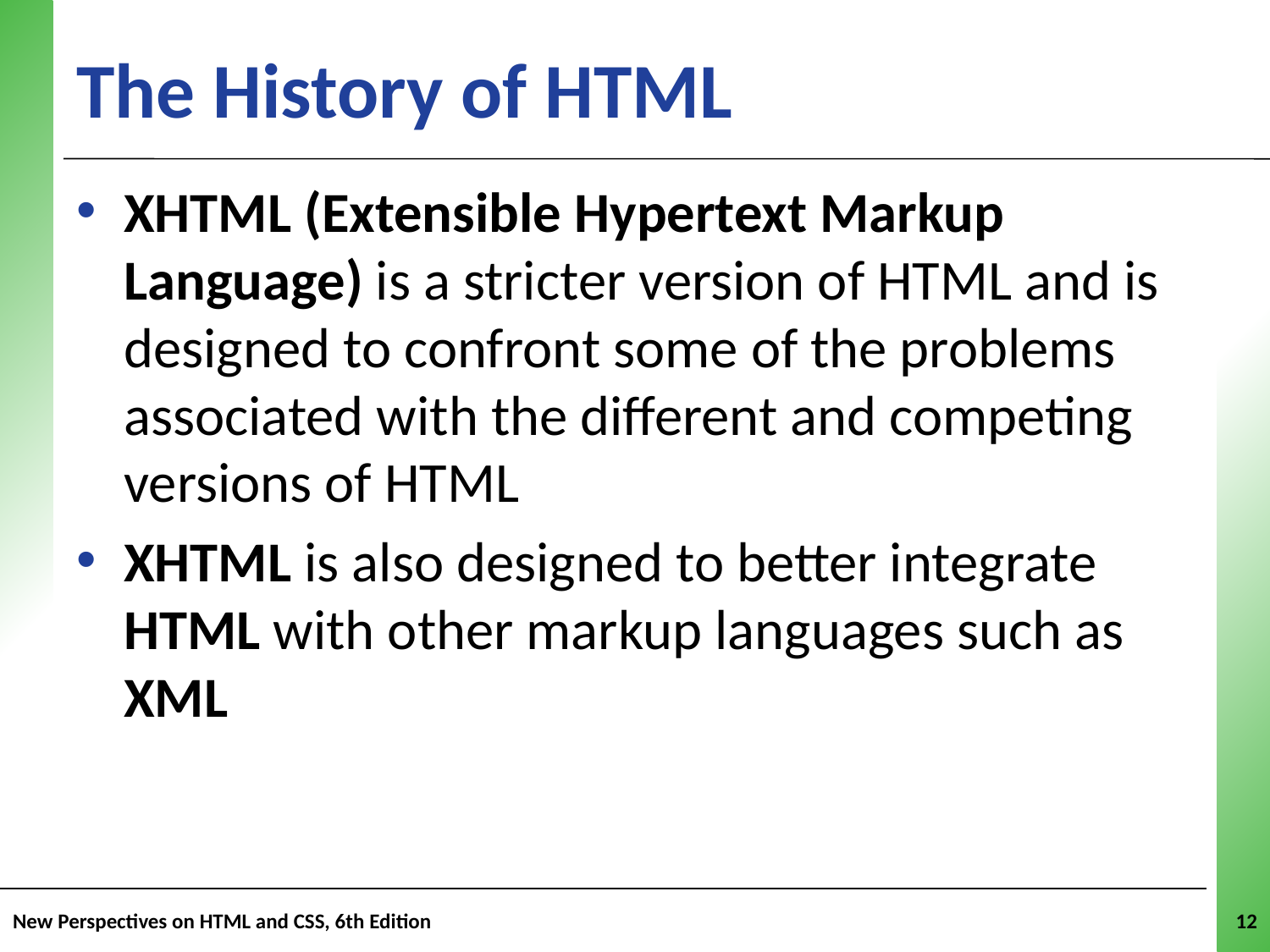

# The History of HTML
XHTML (Extensible Hypertext Markup Language) is a stricter version of HTML and is designed to confront some of the problems associated with the different and competing versions of HTML
XHTML is also designed to better integrate HTML with other markup languages such as XML
New Perspectives on HTML and CSS, 6th Edition
12